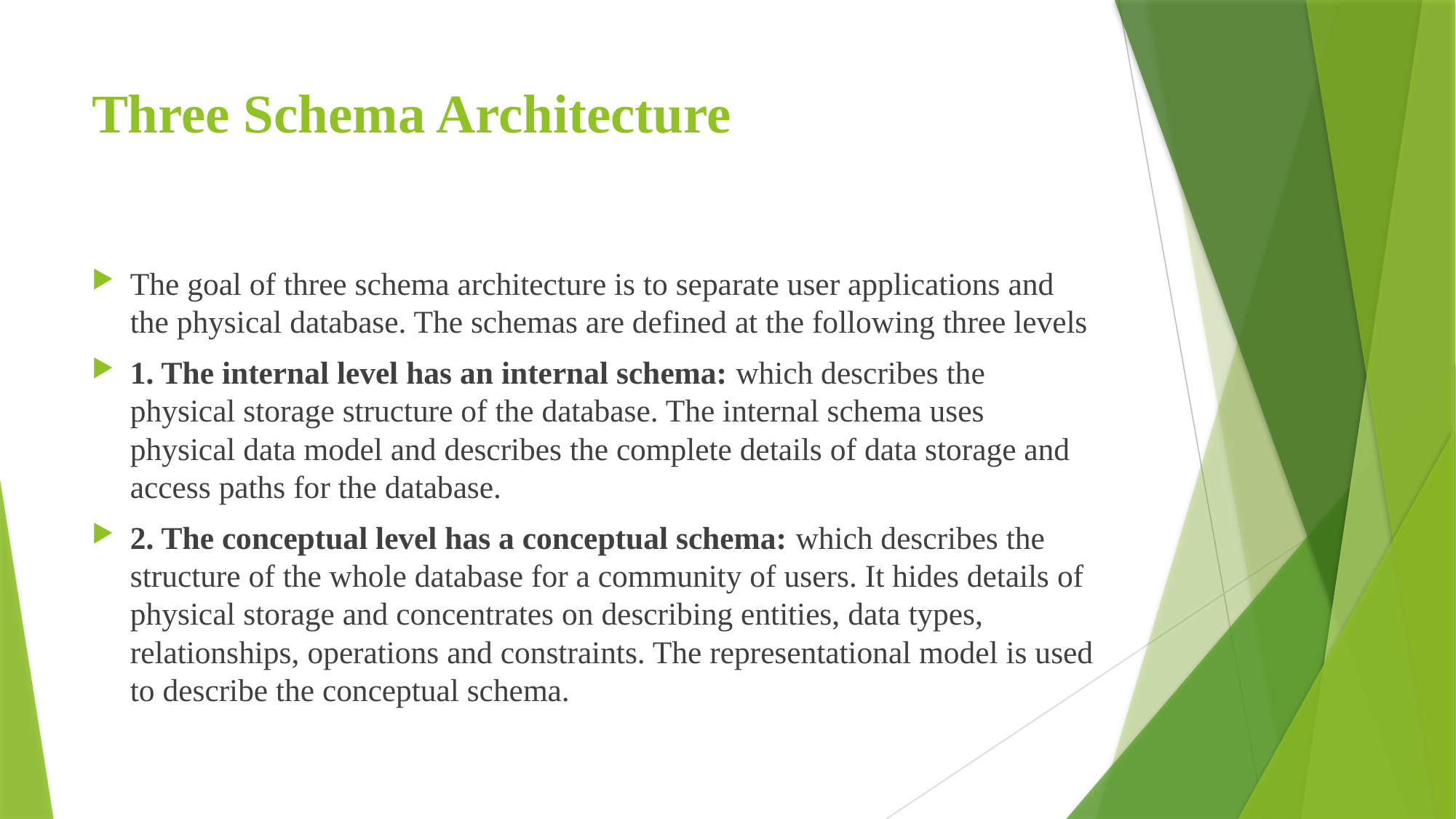

# Three Schema Architecture
The goal of three schema architecture is to separate user applications and the physical database. The schemas are defined at the following three levels
1. The internal level has an internal schema: which describes the physical storage structure of the database. The internal schema uses physical data model and describes the complete details of data storage and access paths for the database.
2. The conceptual level has a conceptual schema: which describes the structure of the whole database for a community of users. It hides details of physical storage and concentrates on describing entities, data types, relationships, operations and constraints. The representational model is used to describe the conceptual schema.